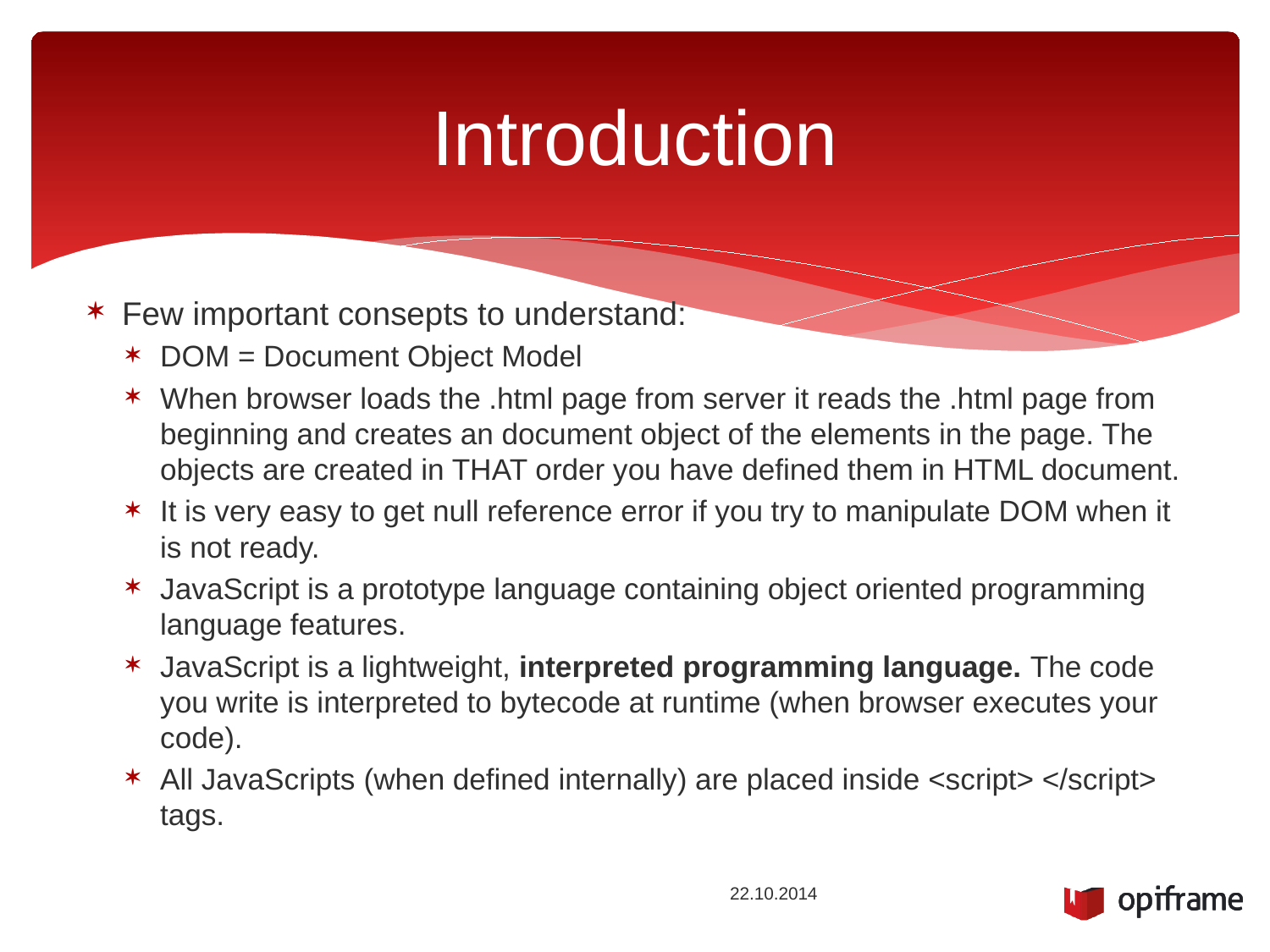

# Introduction
Few important consepts to understand:
DOM = Document Object Model
When browser loads the .html page from server it reads the .html page from beginning and creates an document object of the elements in the page. The objects are created in THAT order you have defined them in HTML document.
It is very easy to get null reference error if you try to manipulate DOM when it is not ready.
JavaScript is a prototype language containing object oriented programming language features.
JavaScript is a lightweight, interpreted programming language. The code you write is interpreted to bytecode at runtime (when browser executes your code).
All JavaScripts (when defined internally) are placed inside <script> </script> tags.

22.10.2014